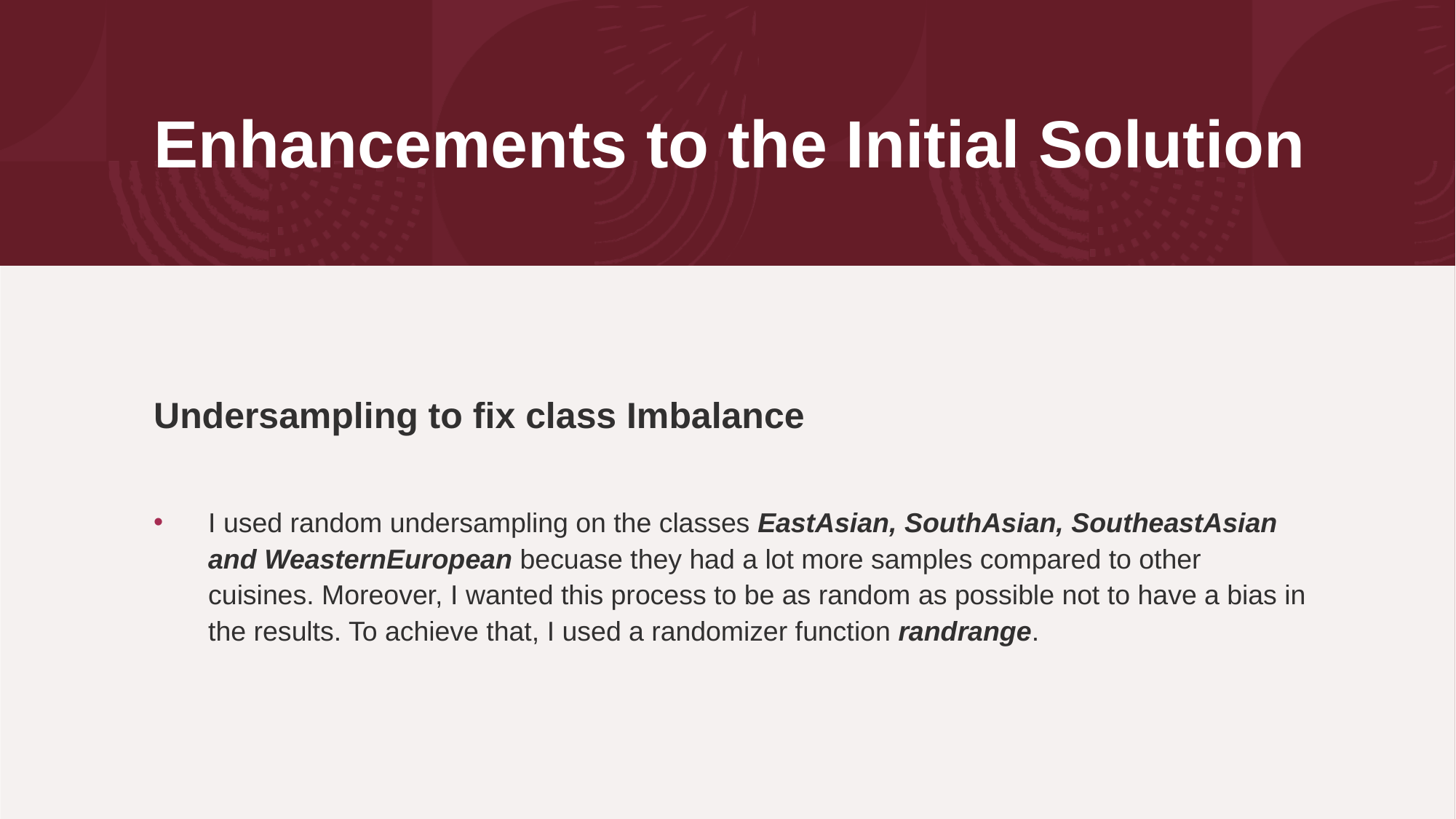

# Enhancements to the Initial Solution
Undersampling to fix class Imbalance

I used random undersampling on the classes EastAsian, SouthAsian, SoutheastAsian and WeasternEuropean becuase they had a lot more samples compared to other cuisines. Moreover, I wanted this process to be as random as possible not to have a bias in the results. To achieve that, I used a randomizer function randrange.